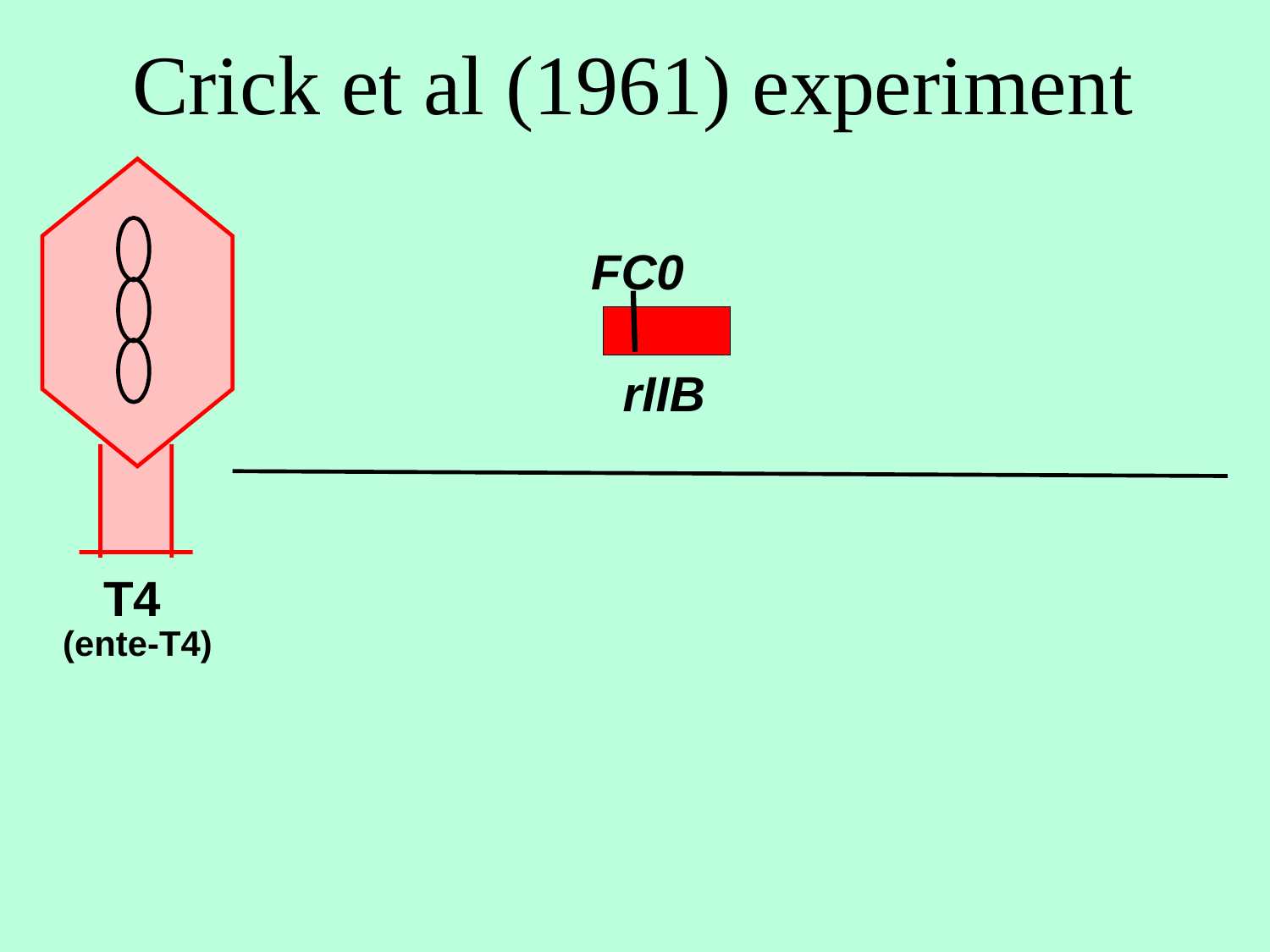

Crick et al (1961) experiment

FC0

rIIB

T4
(ente-T4)